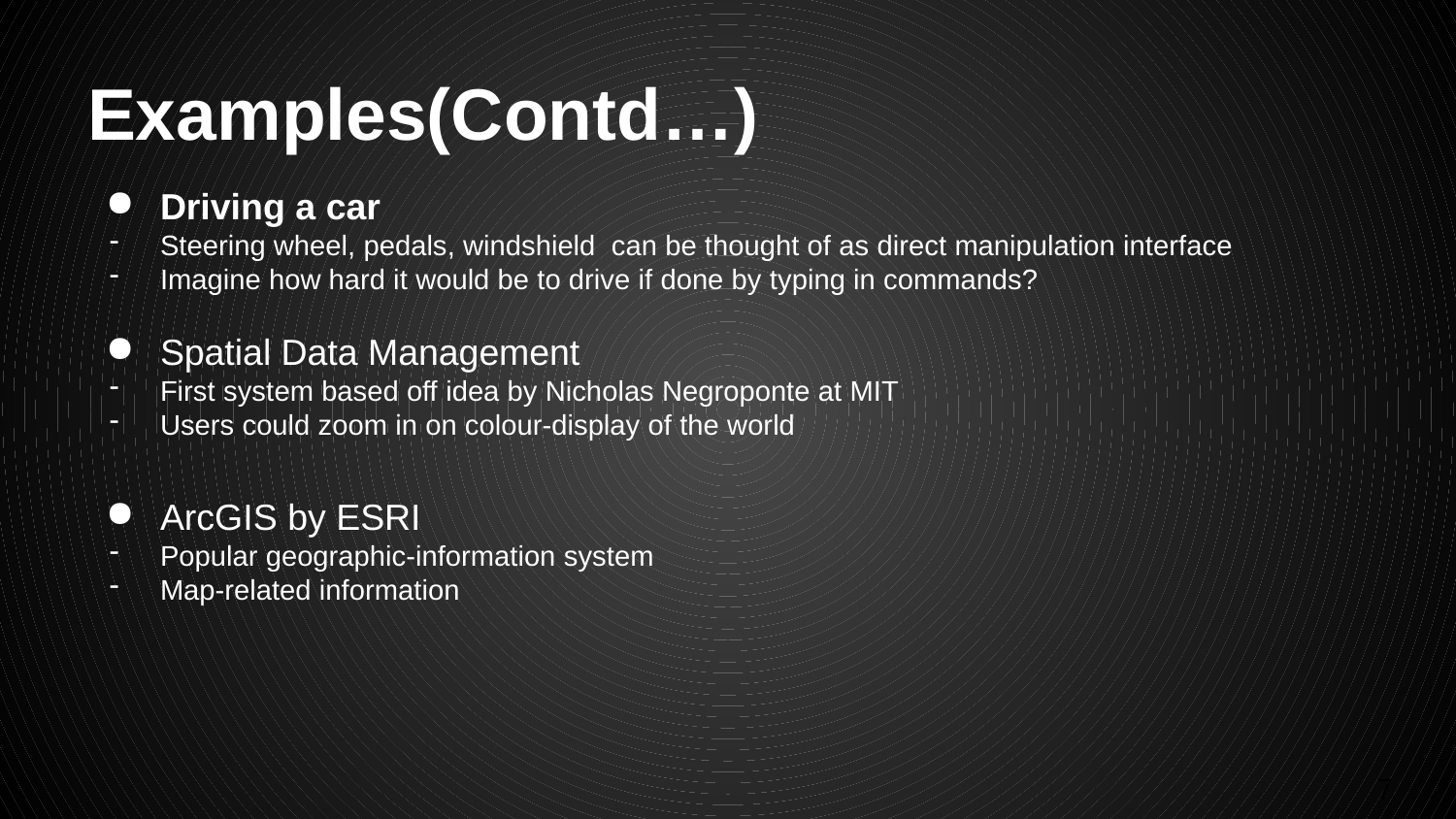

# Examples(Contd…)
Driving a car
Steering wheel, pedals, windshield  can be thought of as direct manipulation interface
Imagine how hard it would be to drive if done by typing in commands?

Spatial Data Management
First system based off idea by Nicholas Negroponte at MIT
Users could zoom in on colour-display of the world

ArcGIS by ESRI
Popular geographic-information system
Map-related information
7